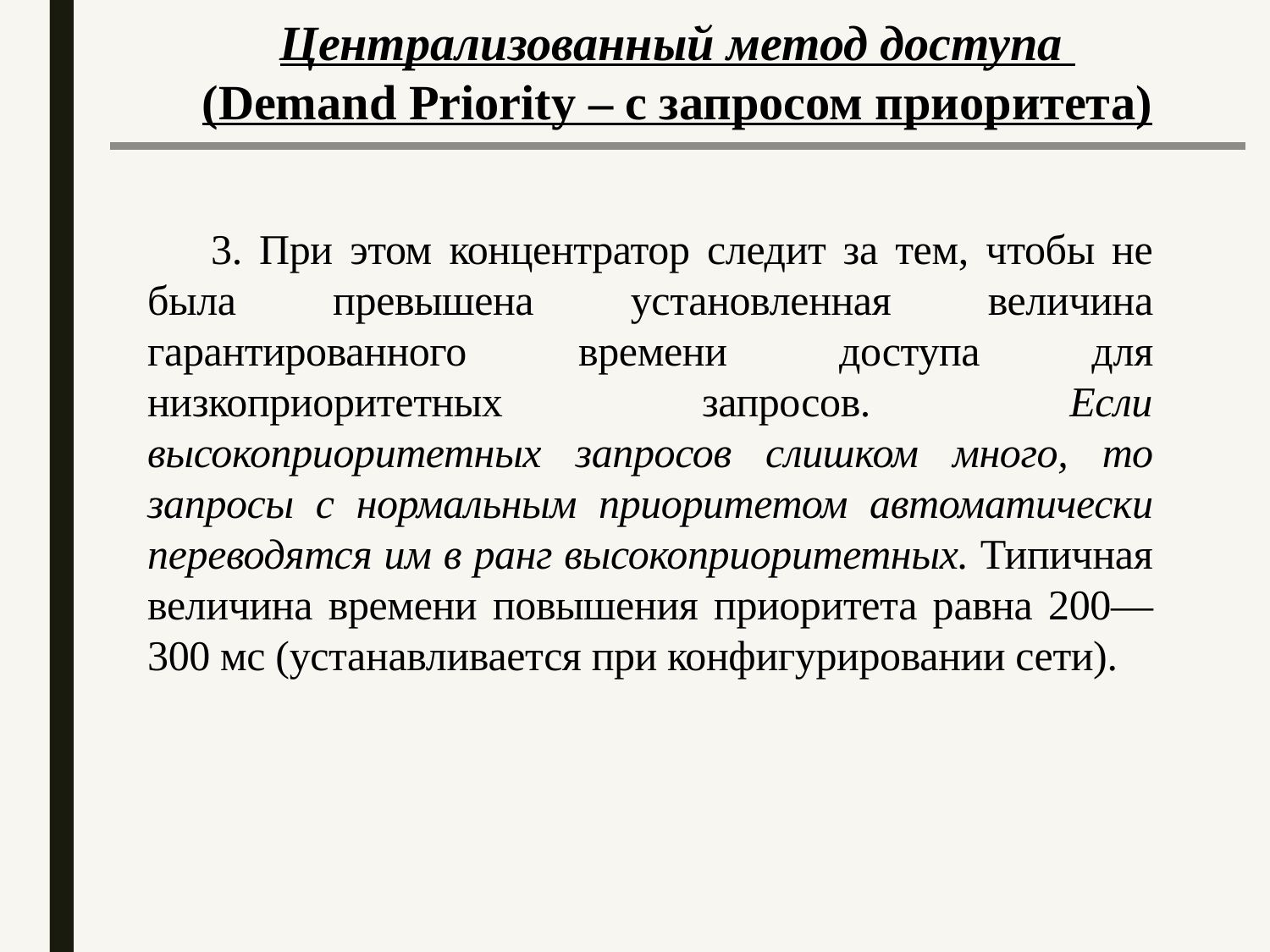

Централизованный метод доступа
(Demand Priority – с запросом приоритета)
3. При этом концентратор следит за тем, чтобы не была превышена установленная величина гарантированного времени доступа для низкоприоритетных запросов. Если высокоприоритетных запросов слишком много, то запросы с нормальным приоритетом автоматически переводятся им в ранг высокоприоритетных. Типичная величина времени повышения приоритета равна 200—300 мс (устанавливается при конфигурировании сети).